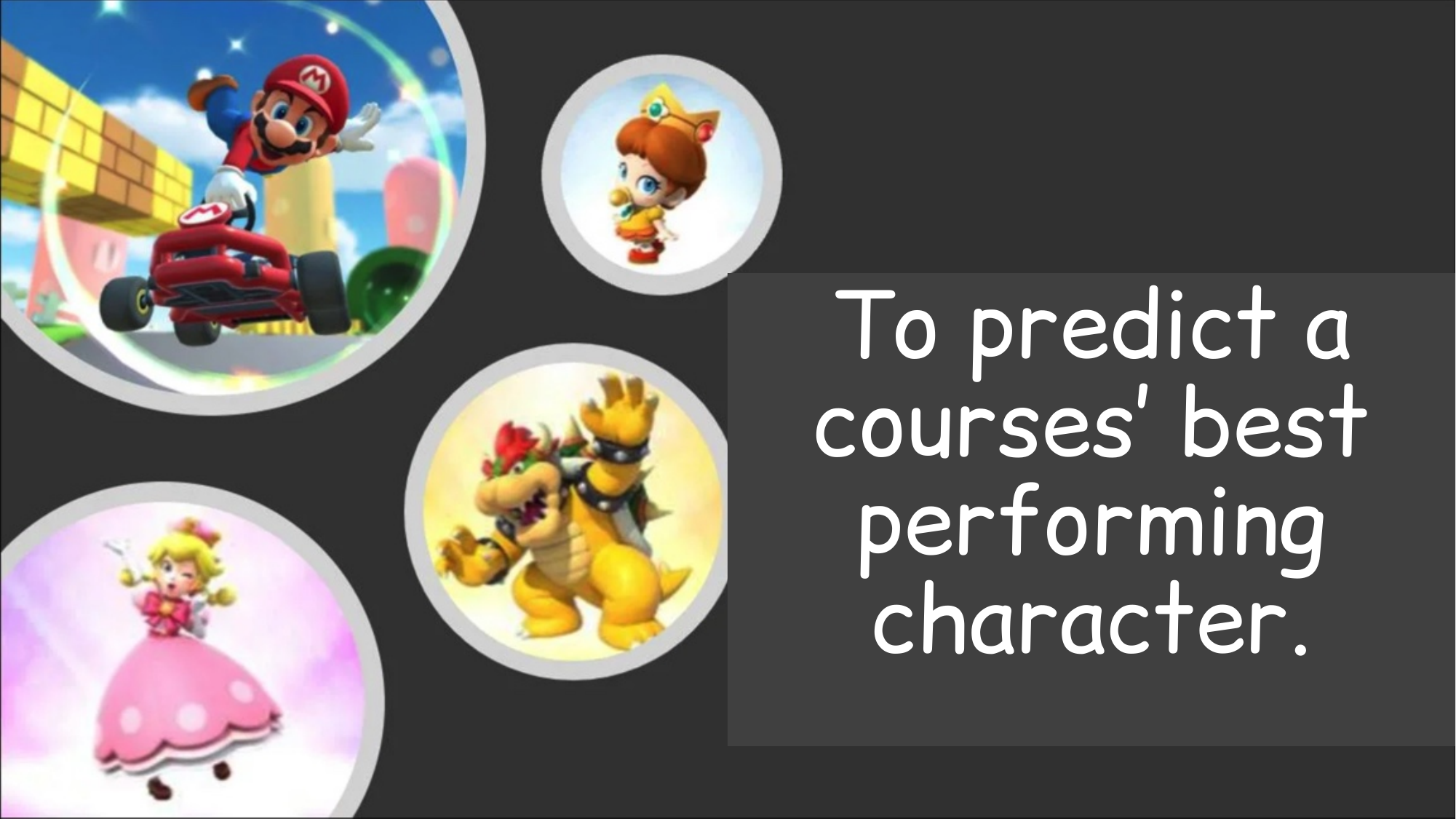

To predict a courses’ best performing character.